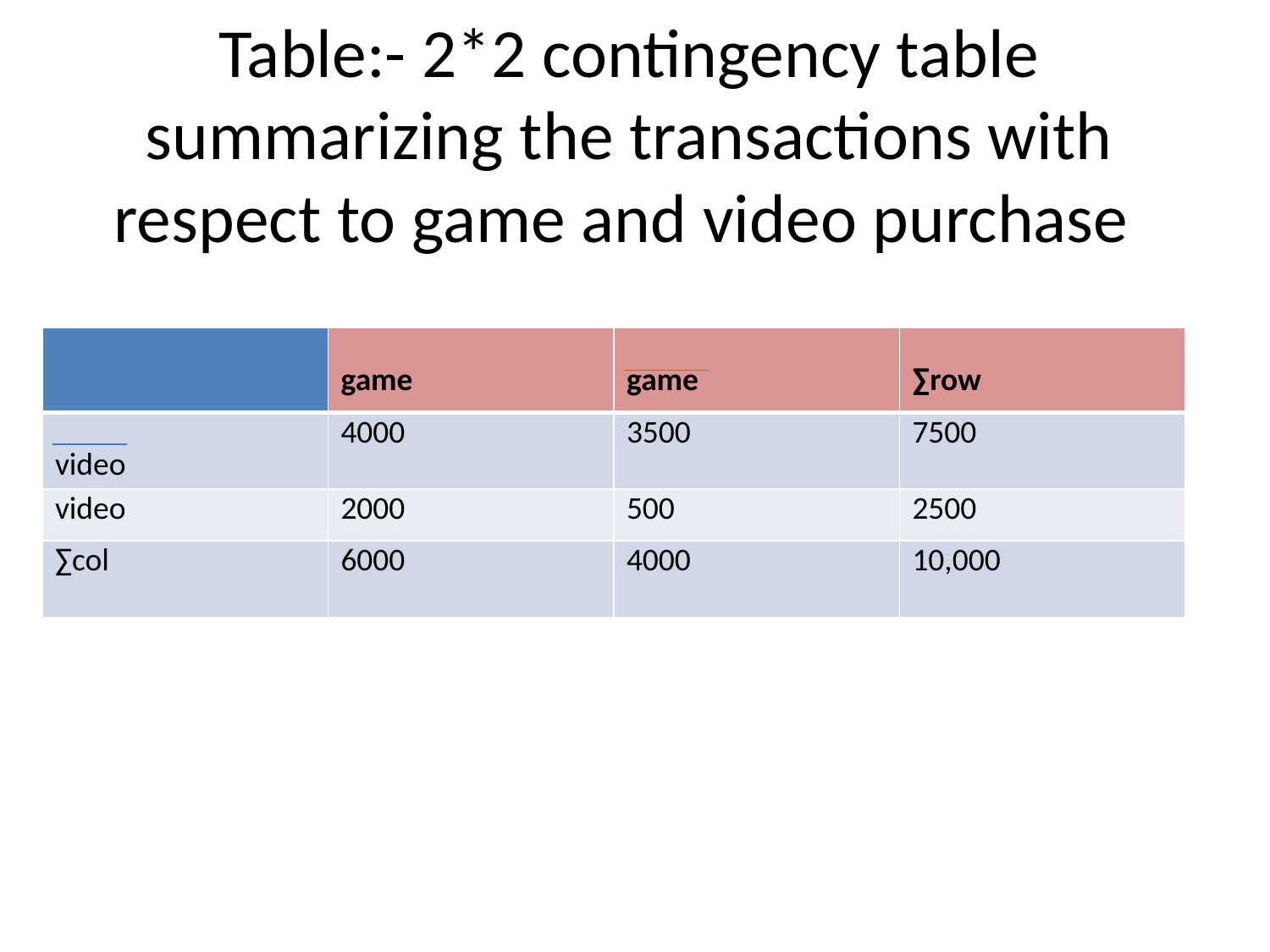

# Table:- 2*2 contingency table summarizing the transactions with respect to game and video purchase
|  | game | game | ∑row |
| --- | --- | --- | --- |
| video | 4000 | 3500 | 7500 |
| video | 2000 | 500 | 2500 |
| ∑col | 6000 | 4000 | 10,000 |